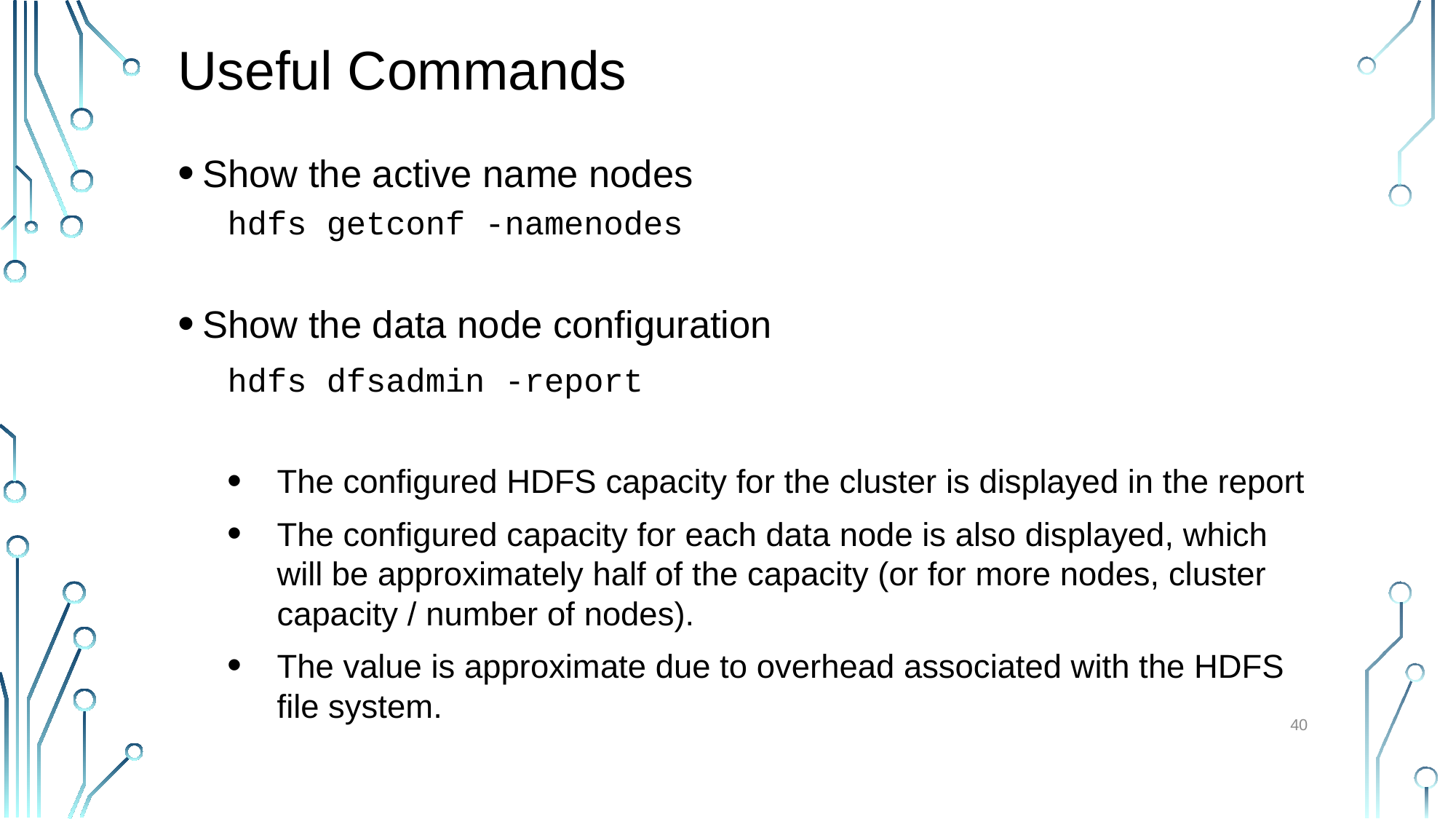

# Useful Commands
Show the active name nodes
hdfs getconf -namenodes

Show the data node configuration
hdfs dfsadmin -report

The configured HDFS capacity for the cluster is displayed in the report
The configured capacity for each data node is also displayed, which will be approximately half of the capacity (or for more nodes, cluster capacity / number of nodes).
The value is approximate due to overhead associated with the HDFS file system.

40